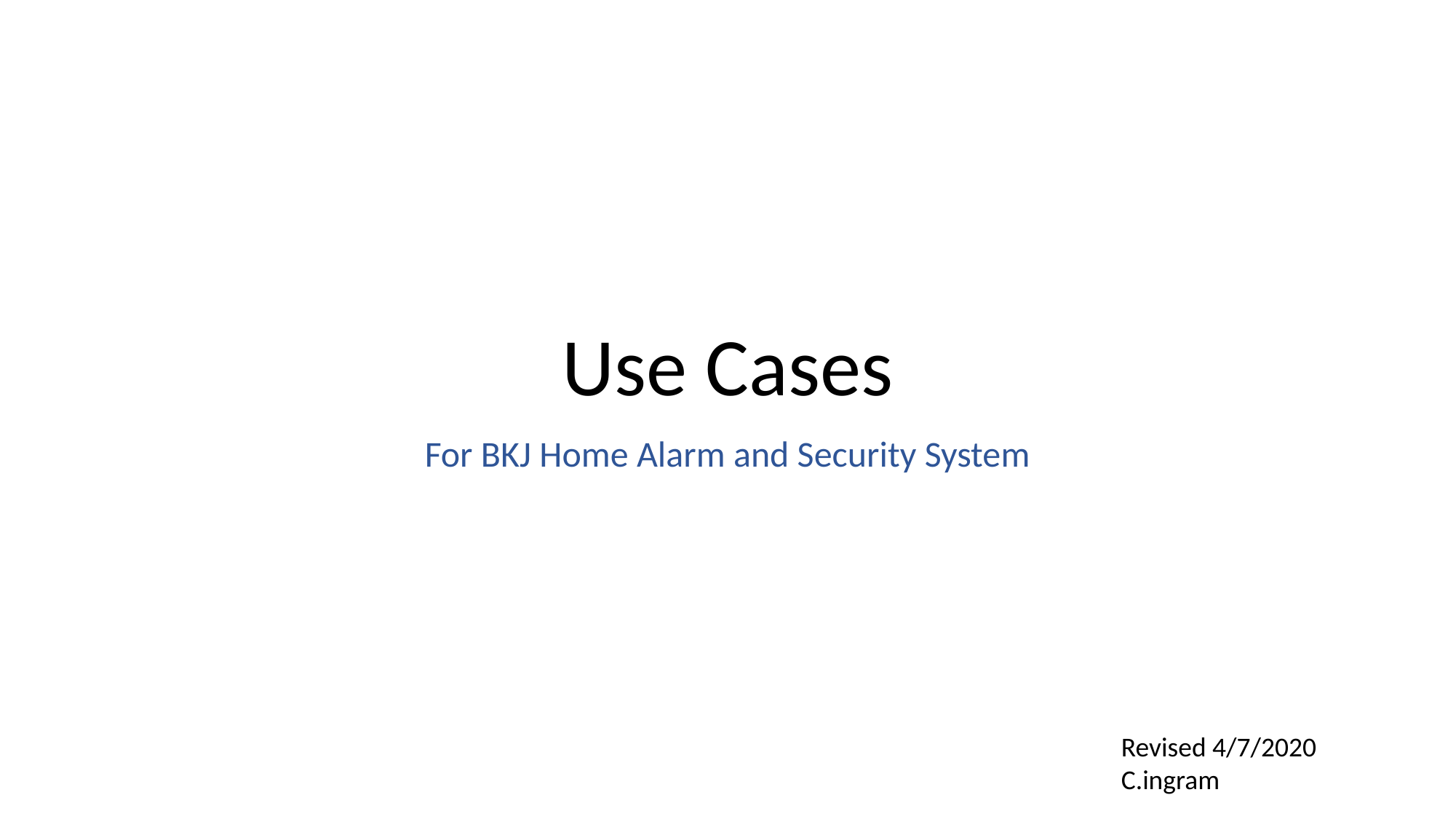

# Use Cases
For BKJ Home Alarm and Security System
Revised 4/7/2020 C.ingram